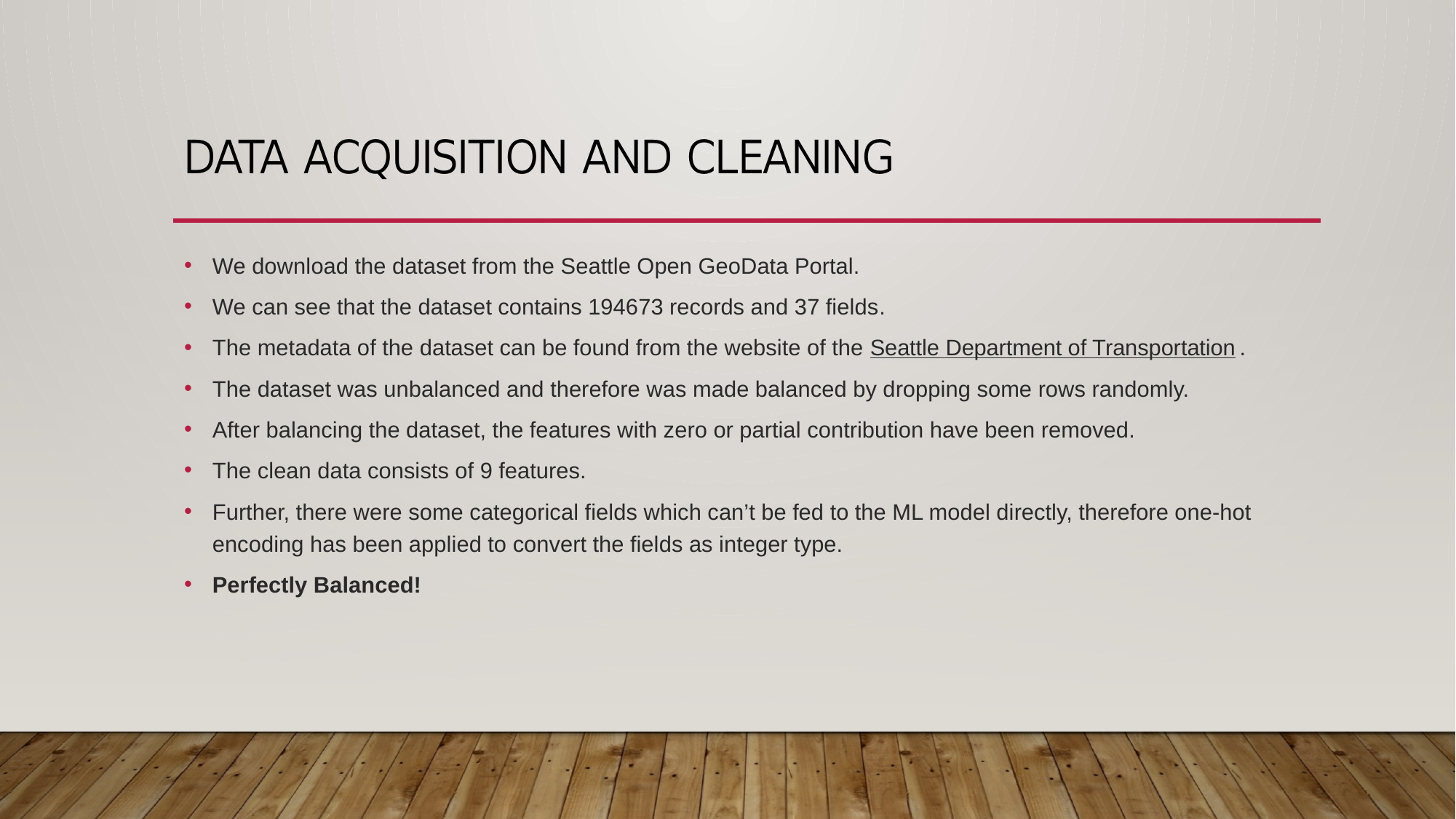

# Data Acquisition And Cleaning
We download the dataset from the Seattle Open GeoData Portal.
We can see that the dataset contains 194673 records and 37 fields.
The metadata of the dataset can be found from the website of the Seattle Department of Transportation.
The dataset was unbalanced and therefore was made balanced by dropping some rows randomly.
After balancing the dataset, the features with zero or partial contribution have been removed.
The clean data consists of 9 features.
Further, there were some categorical fields which can’t be fed to the ML model directly, therefore one-hot encoding has been applied to convert the fields as integer type.
Perfectly Balanced!